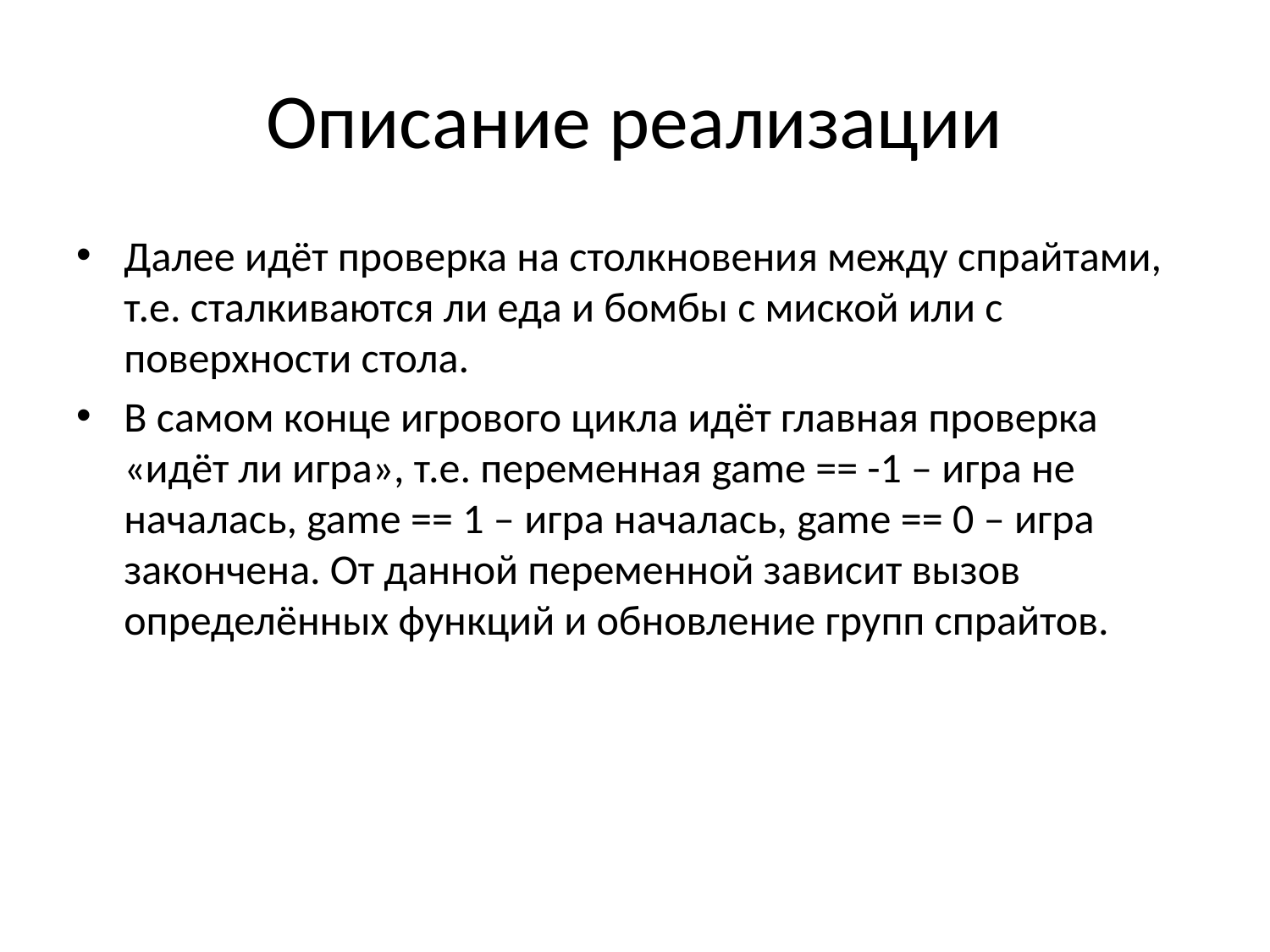

# Описание реализации
Далее идёт проверка на столкновения между спрайтами, т.е. сталкиваются ли еда и бомбы с миской или с поверхности стола.
В самом конце игрового цикла идёт главная проверка «идёт ли игра», т.е. переменная game == -1 – игра не началась, game == 1 – игра началась, game == 0 – игра закончена. От данной переменной зависит вызов определённых функций и обновление групп спрайтов.